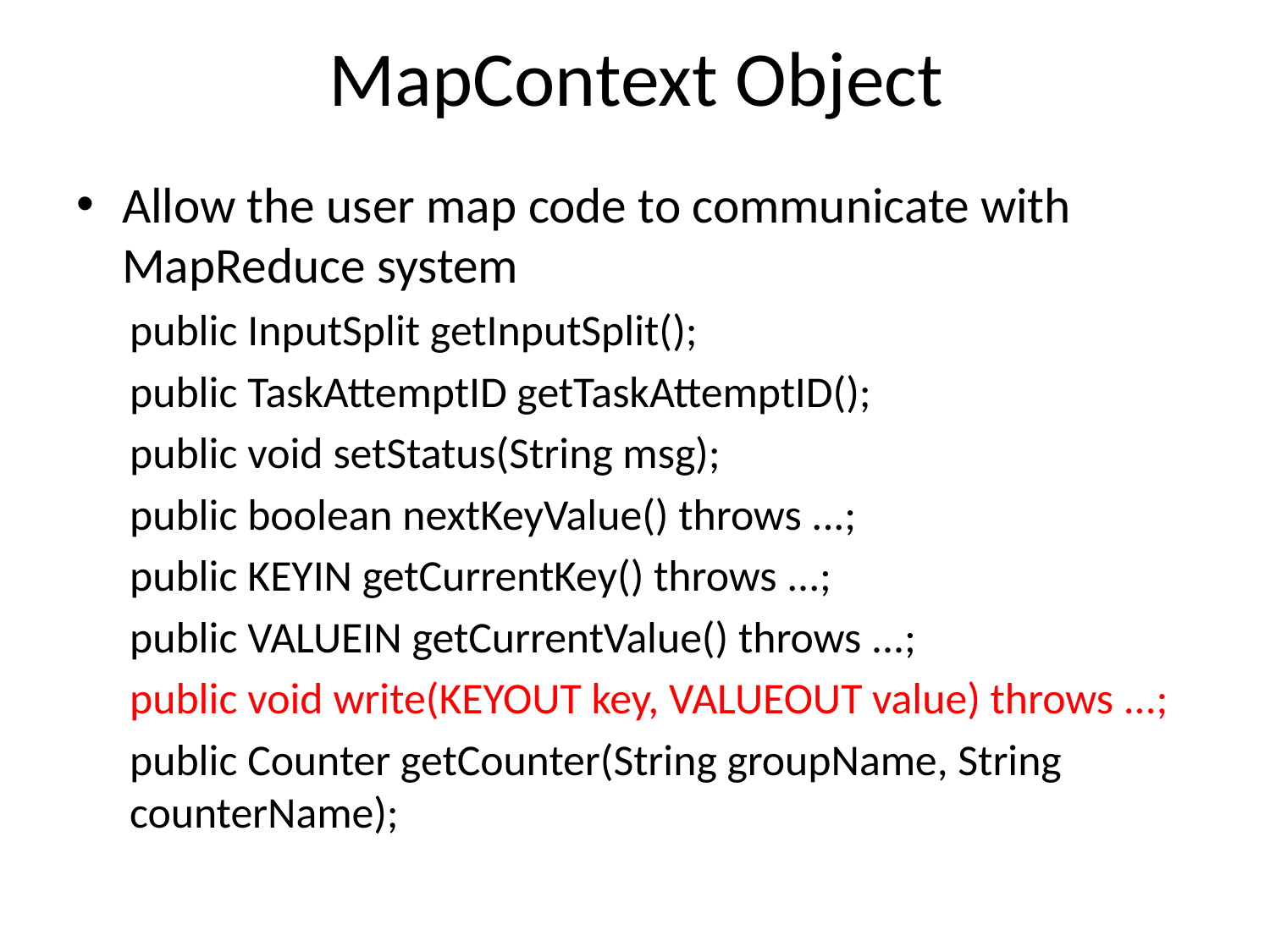

# MapContext Object
Allow the user map code to communicate with MapReduce system
public InputSplit getInputSplit();
public TaskAttemptID getTaskAttemptID();
public void setStatus(String msg);
public boolean nextKeyValue() throws ...;
public KEYIN getCurrentKey() throws ...;
public VALUEIN getCurrentValue() throws ...;
public void write(KEYOUT key, VALUEOUT value) throws ...;
public Counter getCounter(String groupName, String counterName);